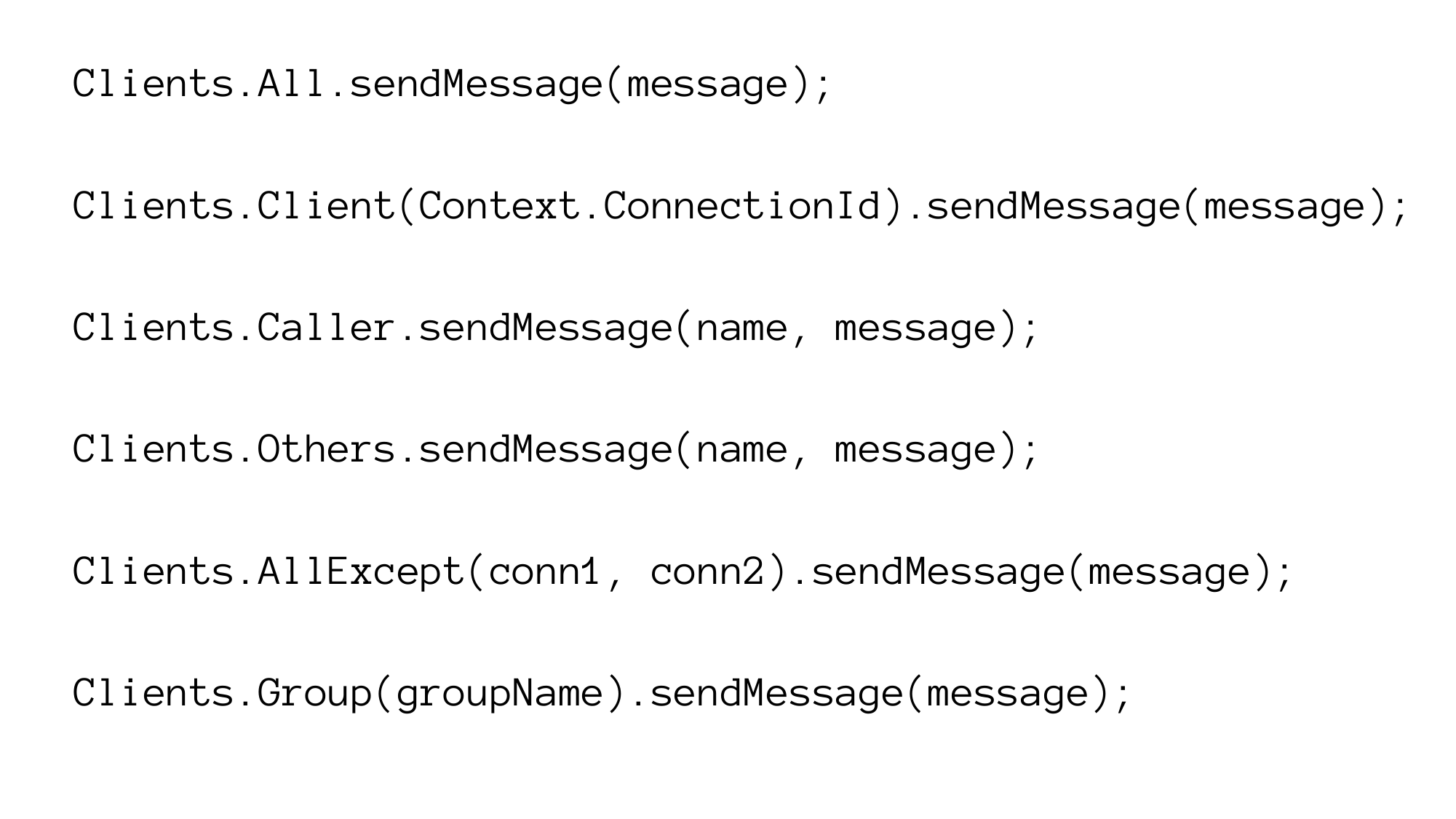

Clients.All.sendMessage(message);

Clients.Client(Context.ConnectionId).sendMessage(message);

Clients.Caller.sendMessage(name, message);

Clients.Others.sendMessage(name, message);

Clients.AllExcept(conn1, conn2).sendMessage(message);

Clients.Group(groupName).sendMessage(message);